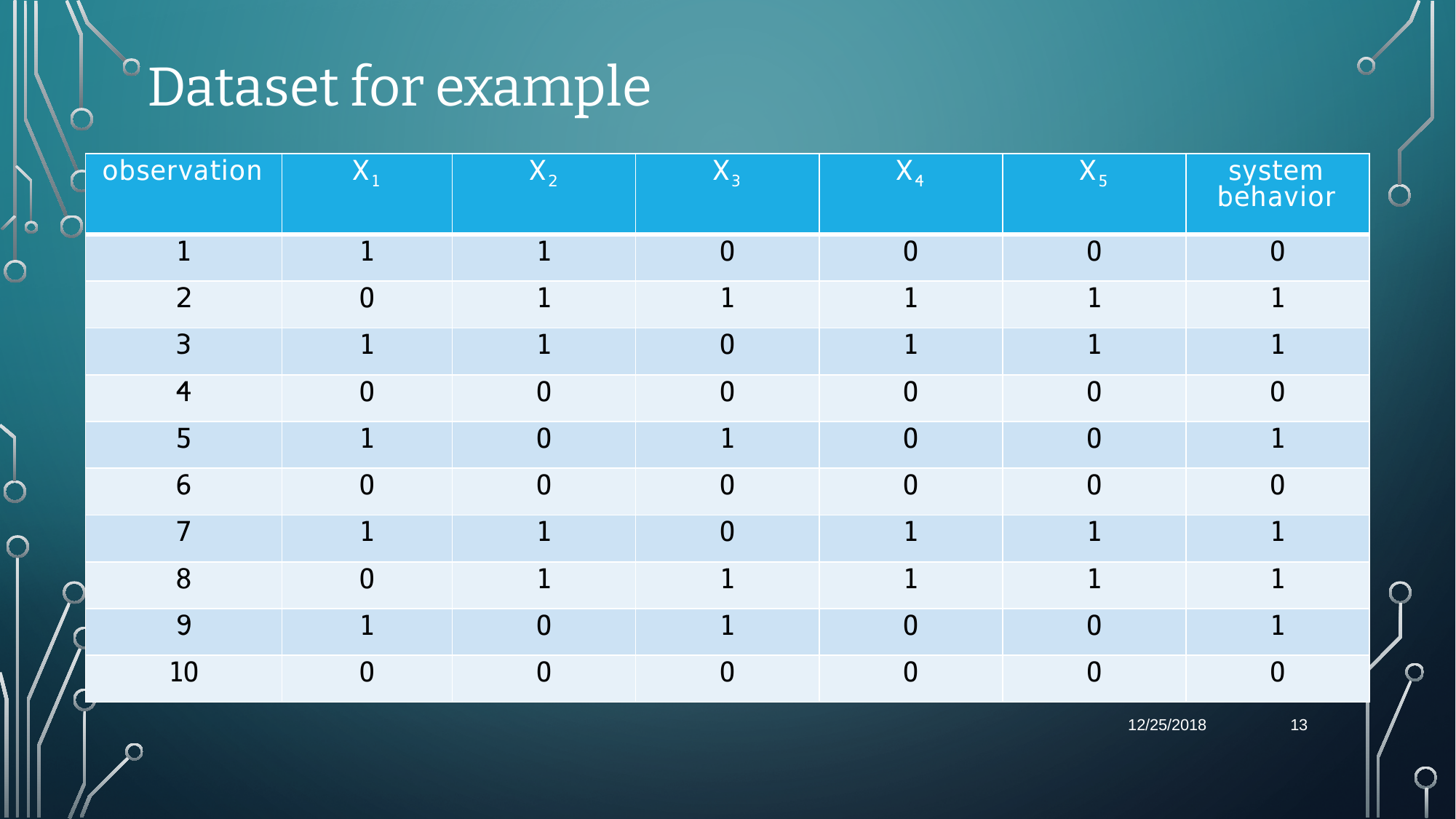

# Dataset for example
| observation | X1 | X2 | X3 | X4 | X5 | system behavior |
| --- | --- | --- | --- | --- | --- | --- |
| 1 | 1 | 1 | 0 | 0 | 0 | 0 |
| 2 | 0 | 1 | 1 | 1 | 1 | 1 |
| 3 | 1 | 1 | 0 | 1 | 1 | 1 |
| 4 | 0 | 0 | 0 | 0 | 0 | 0 |
| 5 | 1 | 0 | 1 | 0 | 0 | 1 |
| 6 | 0 | 0 | 0 | 0 | 0 | 0 |
| 7 | 1 | 1 | 0 | 1 | 1 | 1 |
| 8 | 0 | 1 | 1 | 1 | 1 | 1 |
| 9 | 1 | 0 | 1 | 0 | 0 | 1 |
| 10 | 0 | 0 | 0 | 0 | 0 | 0 |
13
12/25/2018